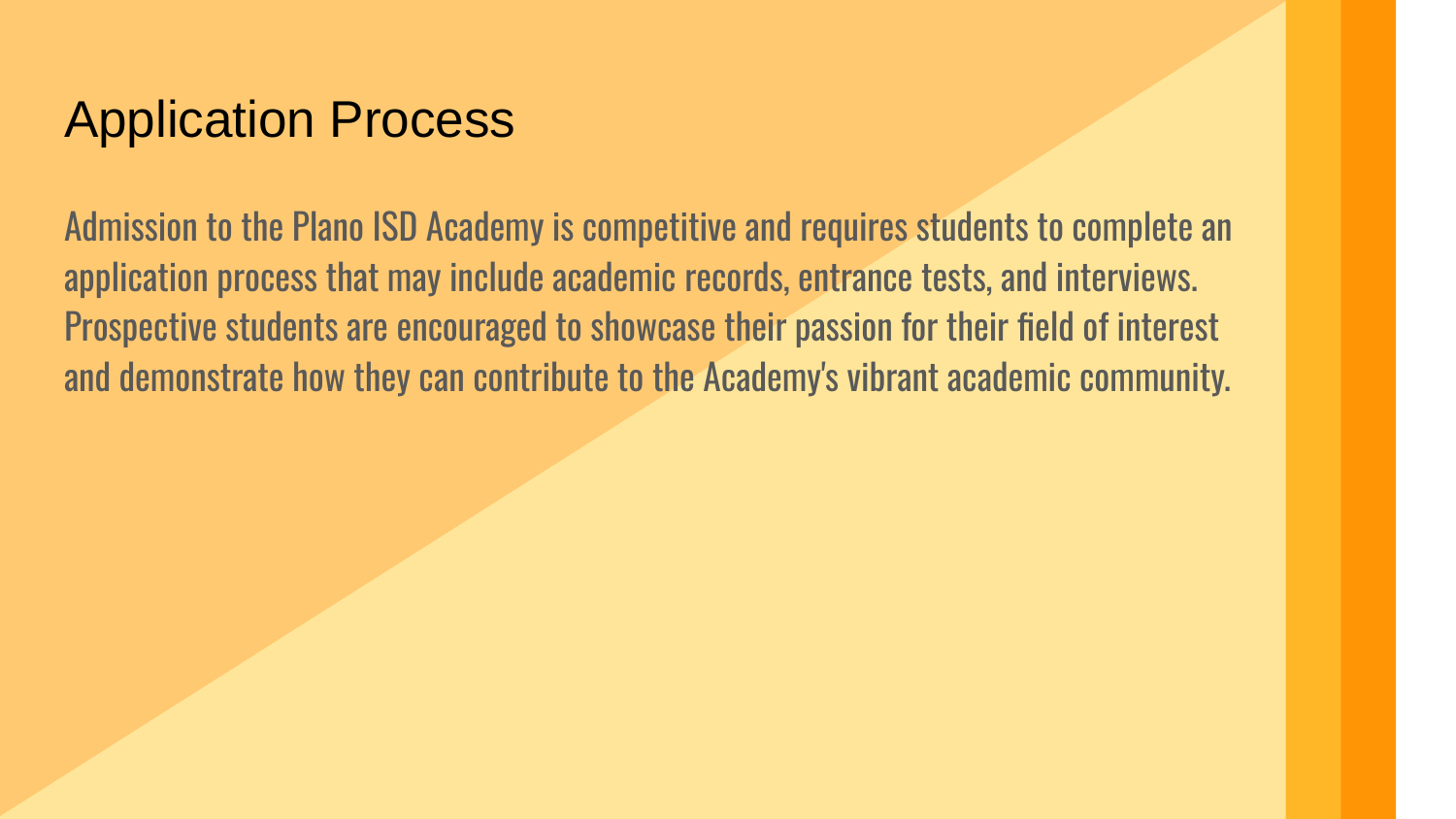

Application Process
Admission to the Plano ISD Academy is competitive and requires students to complete an application process that may include academic records, entrance tests, and interviews. Prospective students are encouraged to showcase their passion for their field of interest and demonstrate how they can contribute to the Academy's vibrant academic community.